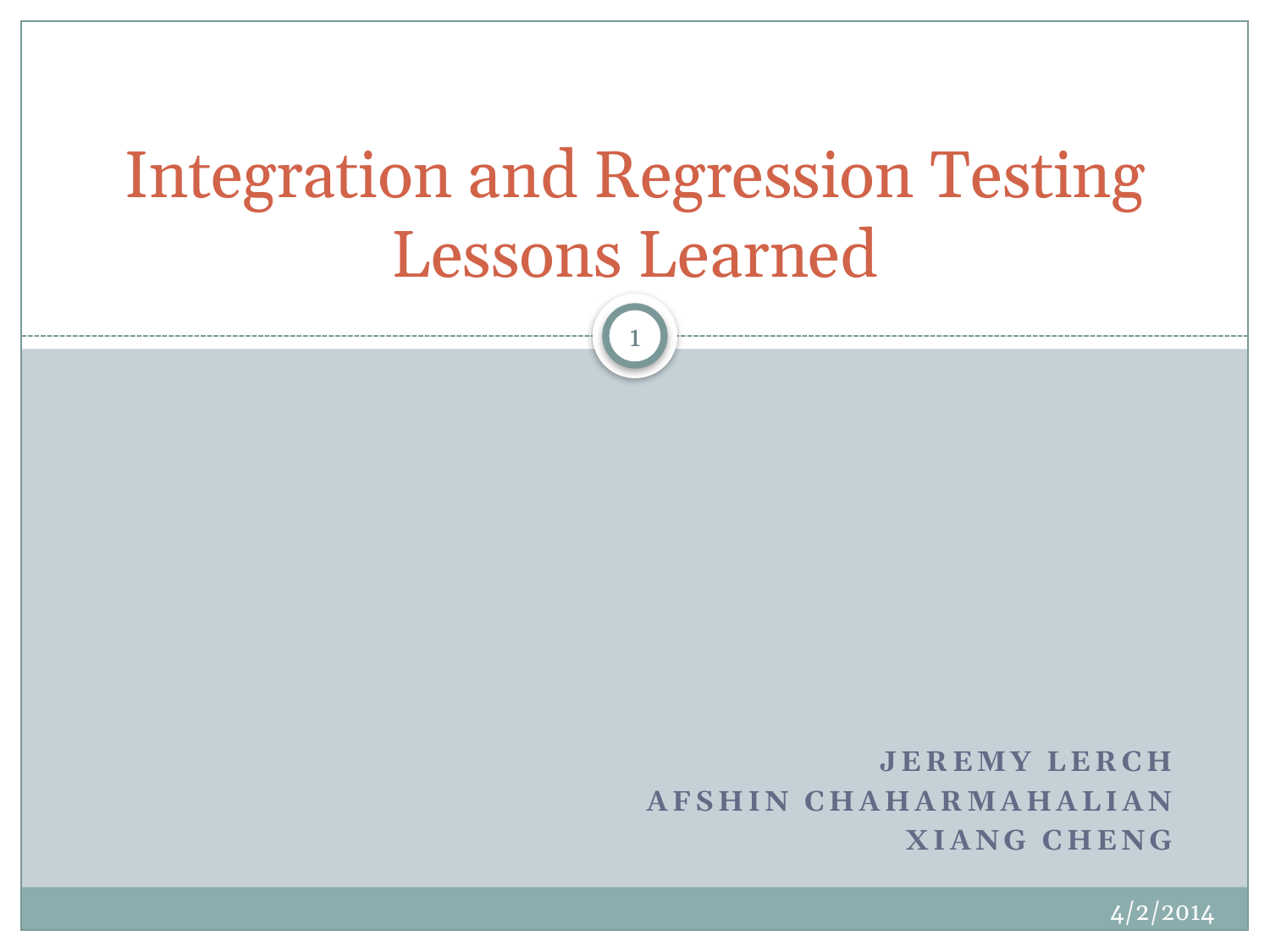

# Integration and Regression Testing Lessons Learned
1
Jeremy Lerch
Afshin Chaharmahalian
Xiang Cheng

4/2/2014